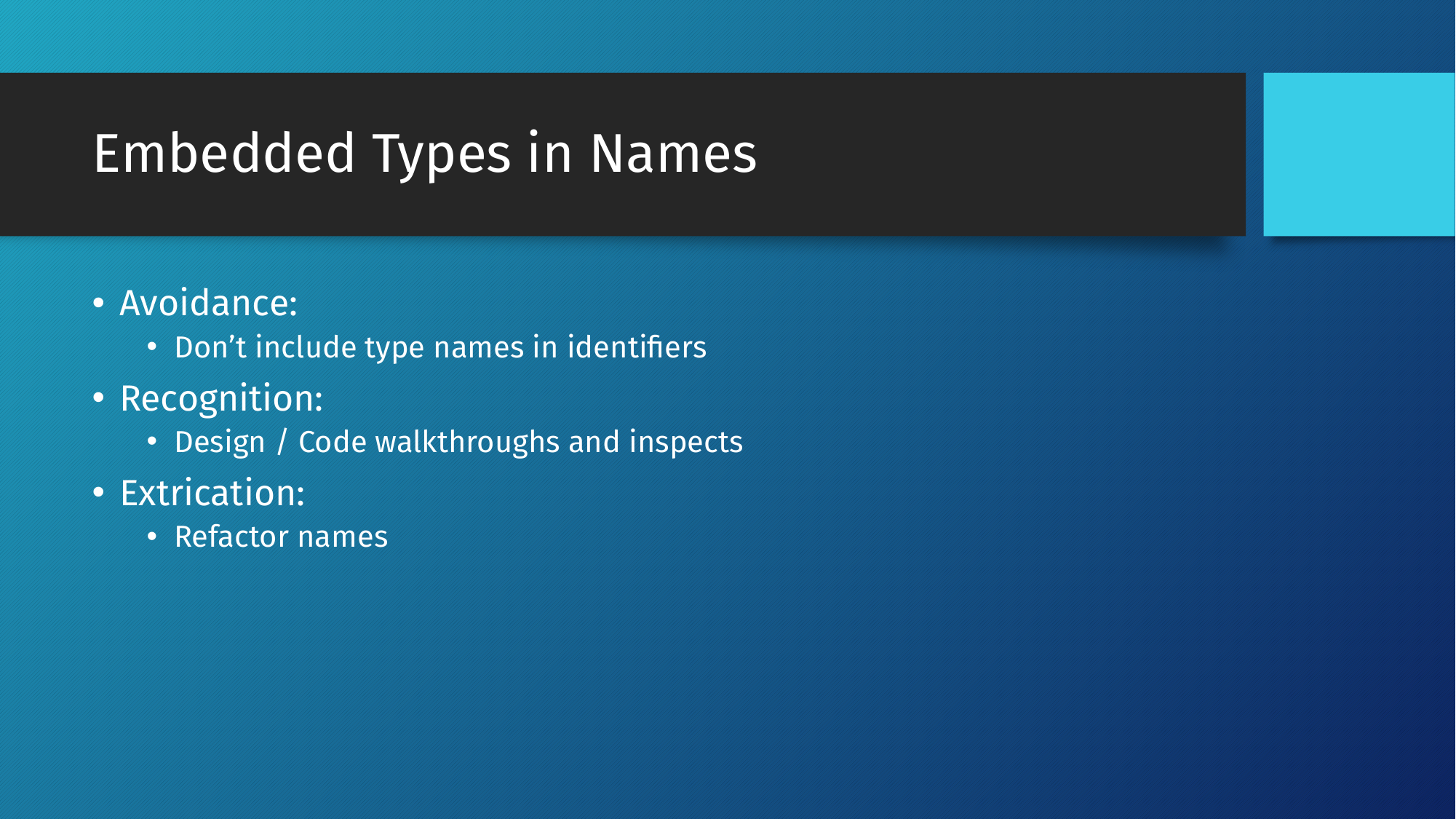

# Embedded Types in Names
Avoidance:
Don’t include type names in identifiers
Recognition:
Design / Code walkthroughs and inspects
Extrication:
Refactor names